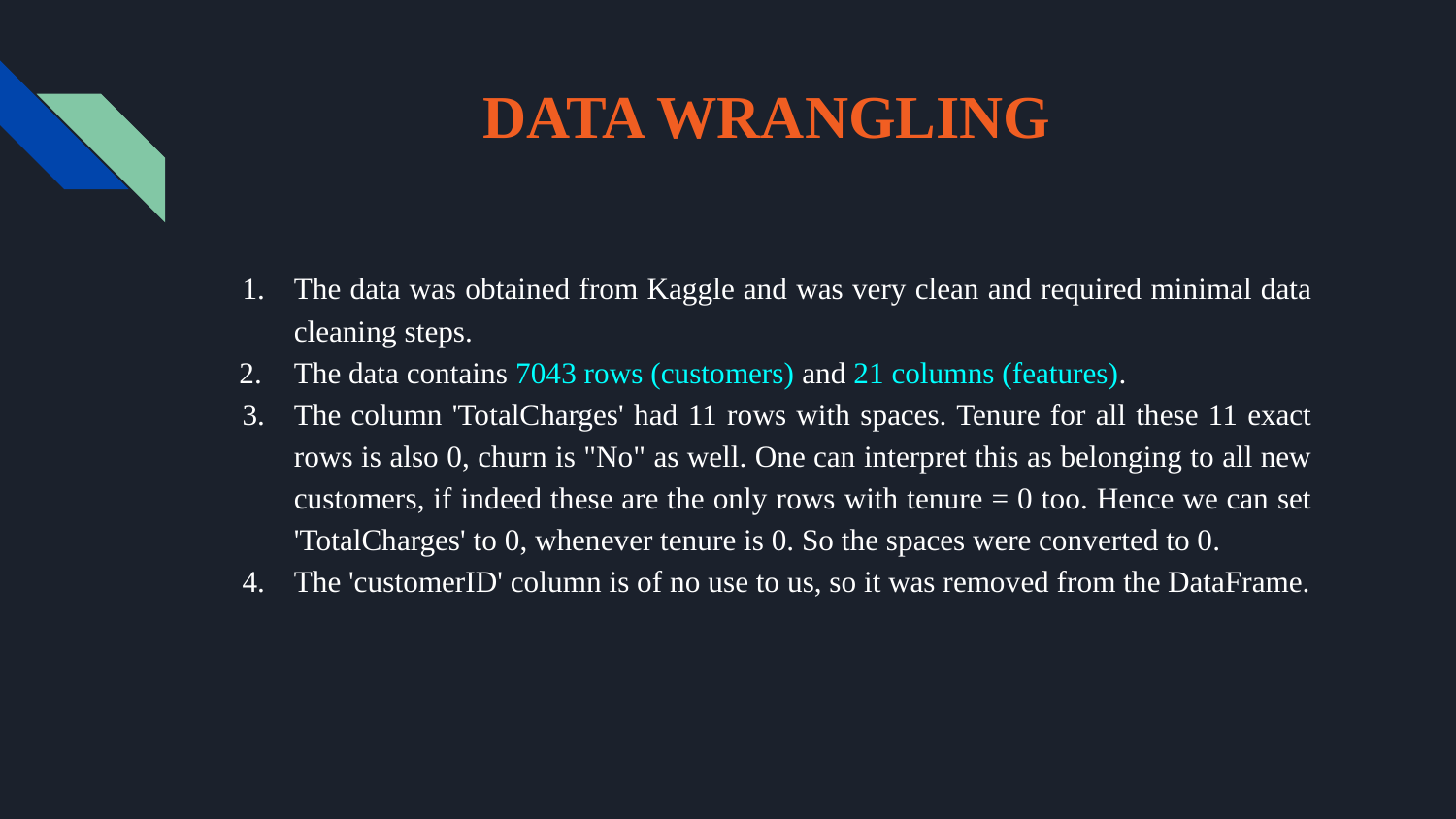

# DATA WRANGLING
The data was obtained from Kaggle and was very clean and required minimal data cleaning steps.
The data contains 7043 rows (customers) and 21 columns (features).
The column 'TotalCharges' had 11 rows with spaces. Tenure for all these 11 exact rows is also 0, churn is "No" as well. One can interpret this as belonging to all new customers, if indeed these are the only rows with tenure = 0 too. Hence we can set 'TotalCharges' to 0, whenever tenure is 0. So the spaces were converted to 0.
The 'customerID' column is of no use to us, so it was removed from the DataFrame.